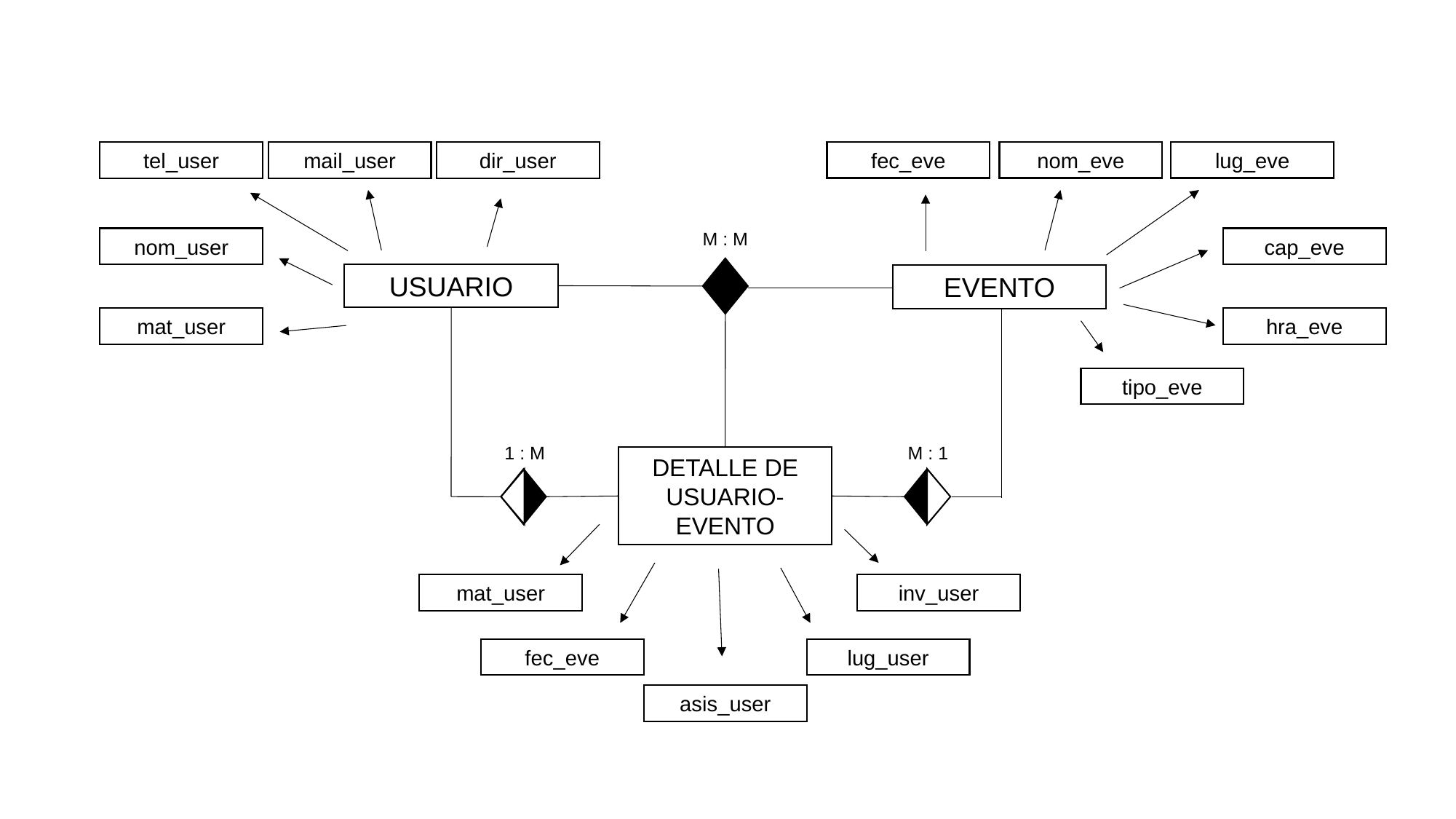

fec_eve
lug_eve
nom_eve
tel_user
dir_user
mail_user
M : M
cap_eve
nom_user

USUARIO
EVENTO
hra_eve
mat_user
tipo_eve
1 : M
M : 1
DETALLE DE USUARIO-EVENTO

inv_user
mat_user
lug_user
fec_eve
asis_user